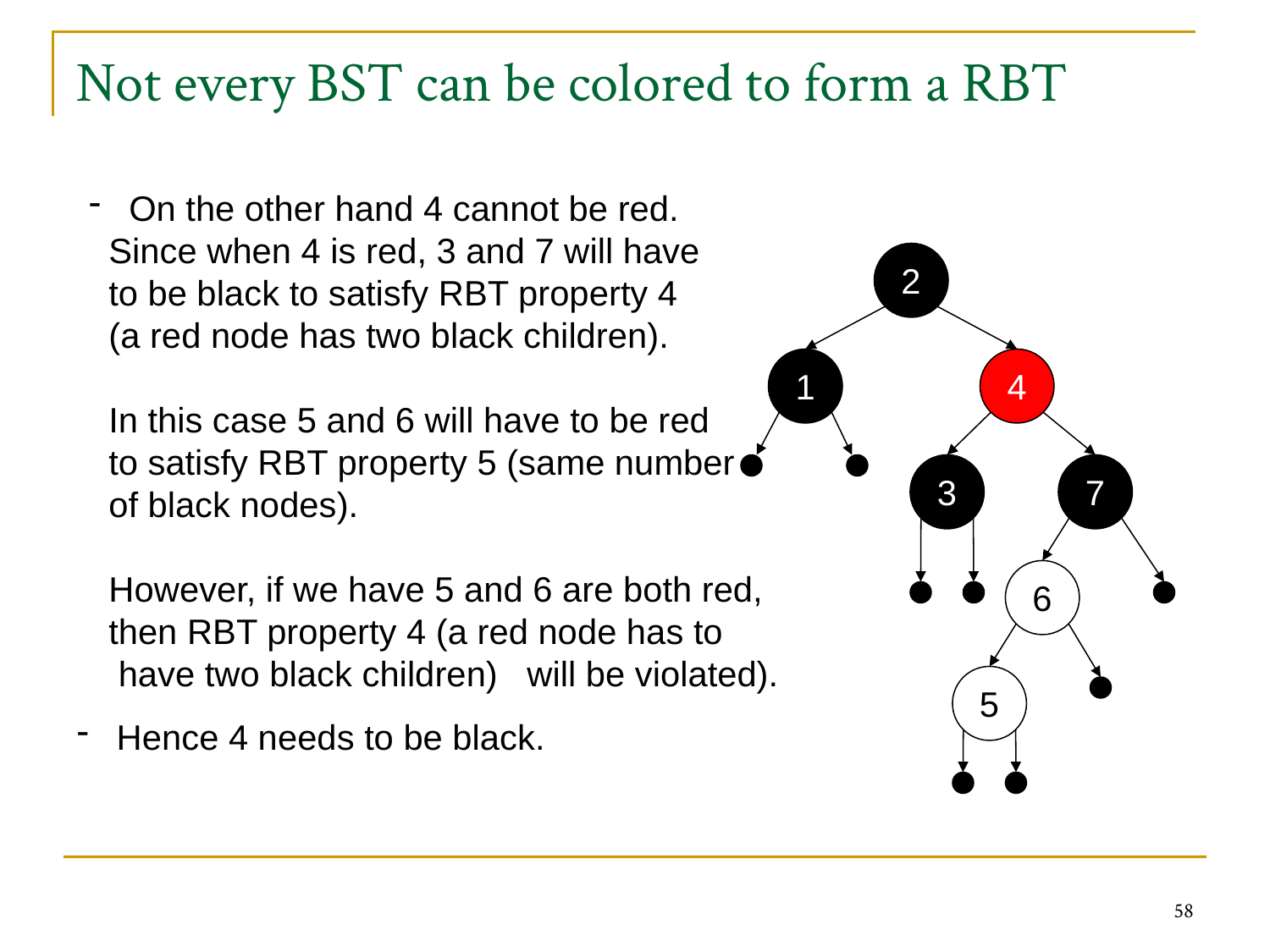

# Not every BST can be colored to form a RBT
 On the other hand 4 cannot be red.
  Since when 4 is red, 3 and 7 will have
  to be black to satisfy RBT property 4
  (a red node has two black children).

  In this case 5 and 6 will have to be red
  to satisfy RBT property 5 (same number
  of black nodes).

  However, if we have 5 and 6 are both red,
  then RBT property 4 (a red node has to
   have two black children)   will be violated).

2

1

4

3
7

6

5

 Hence 4 needs to be black.

58